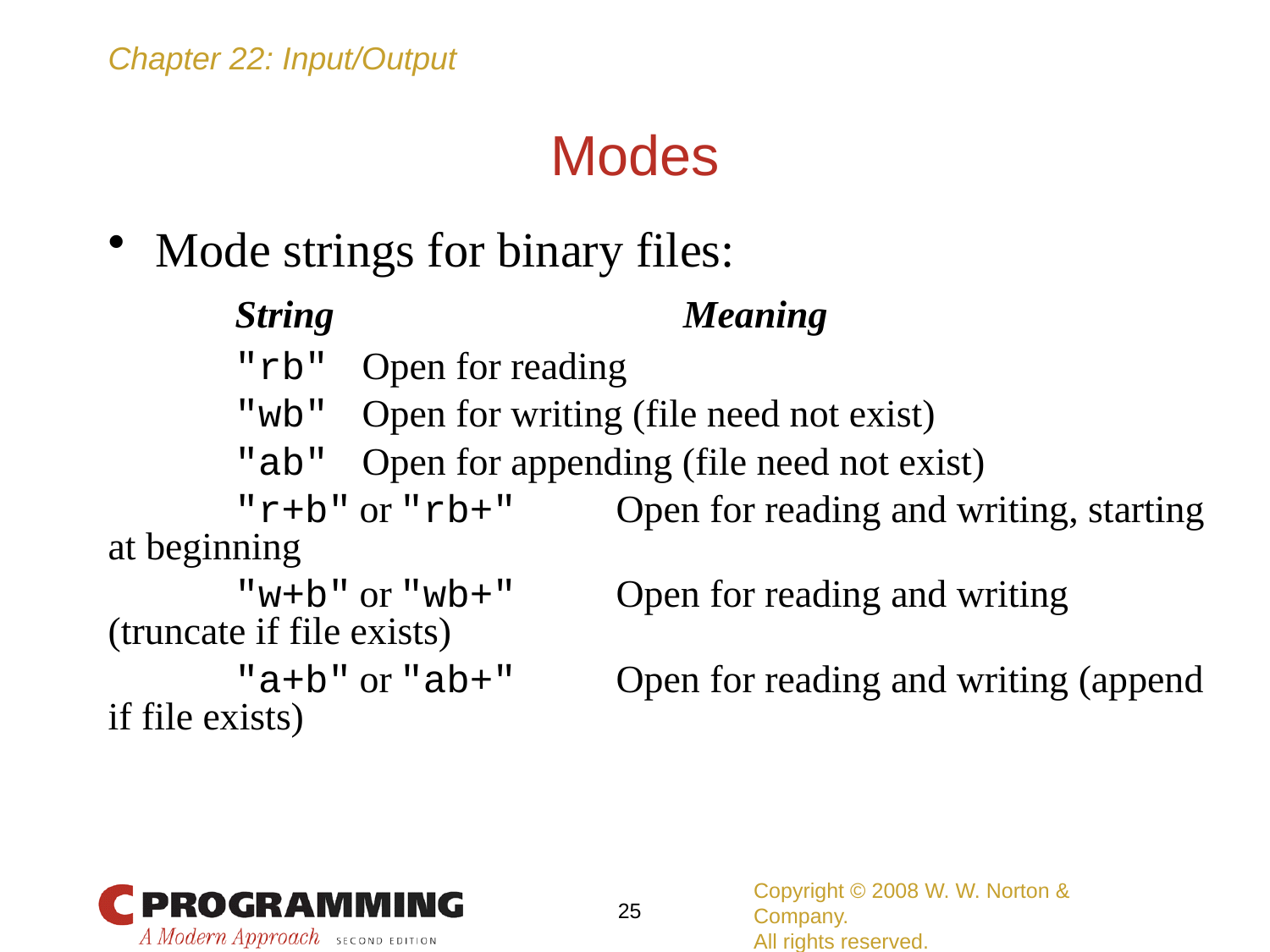

# Modes
Mode strings for binary files:
	String	                                 Meaning
	"rb"	Open for reading
	"wb"	Open for writing (file need not exist)
	"ab"	Open for appending (file need not exist)
	"r+b" or "rb+"	Open for reading and writing, starting at beginning
	"w+b" or "wb+"	Open for reading and writing (truncate if file exists)
	"a+b" or "ab+"	Open for reading and writing (append if file exists)
Copyright © 2008 W. W. Norton & Company.
All rights reserved.
25